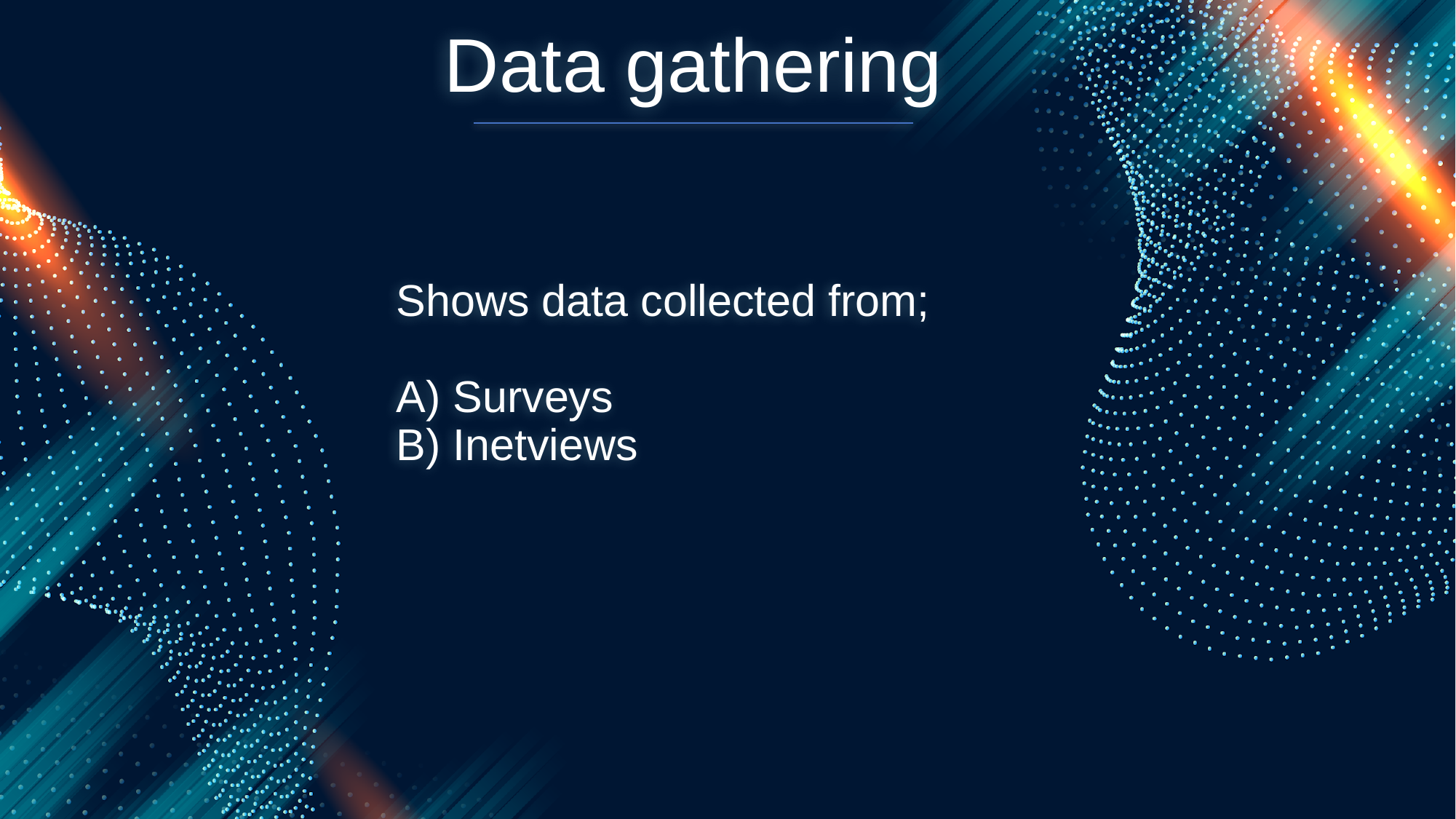

# Data gathering
Shows data collected from;
A) Surveys
B) Inetviews